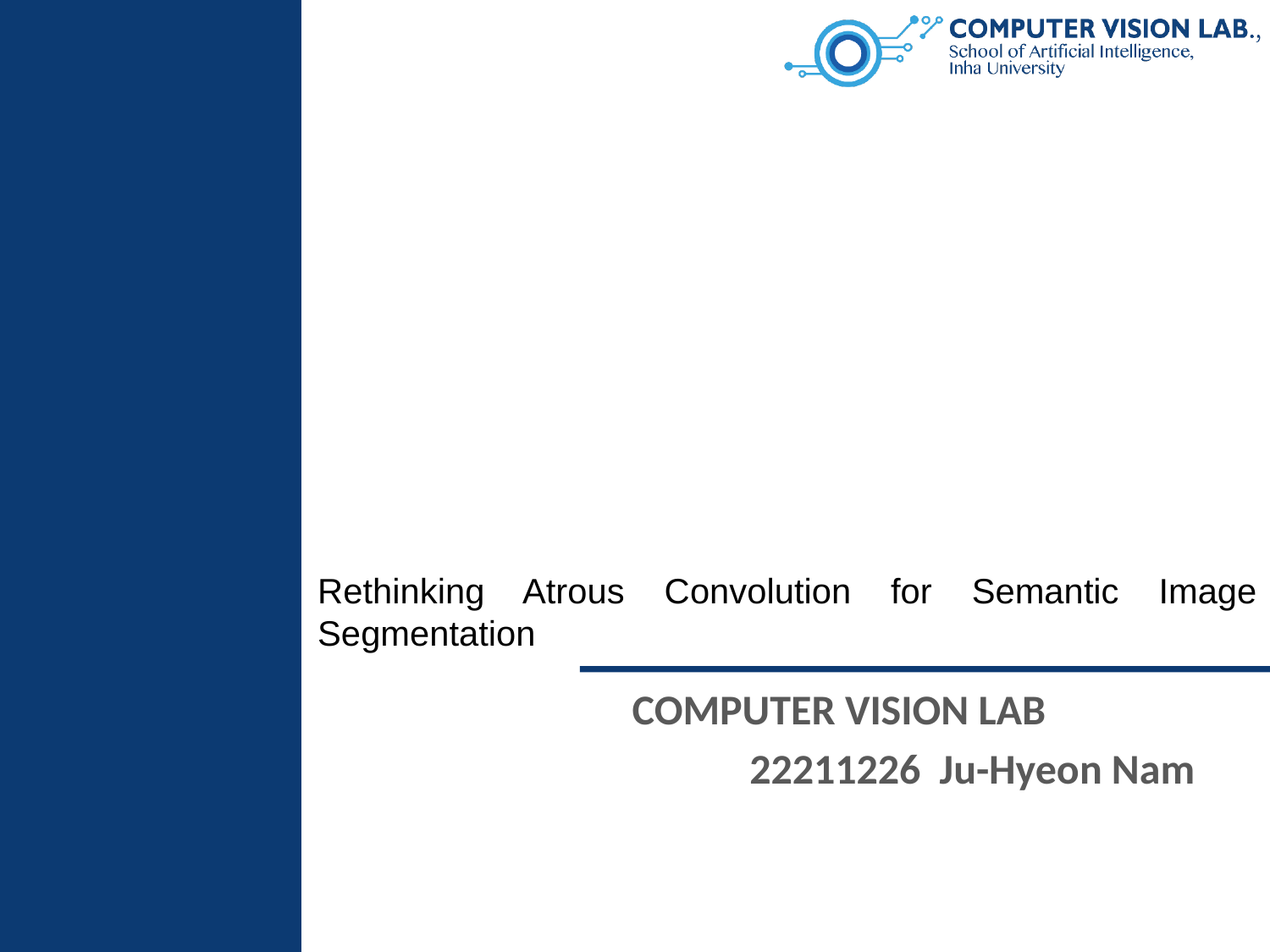

# Rethinking Atrous Convolution for Semantic Image Segmentation
 COMPUTER VISION LAB
	22211226  Ju-Hyeon Nam